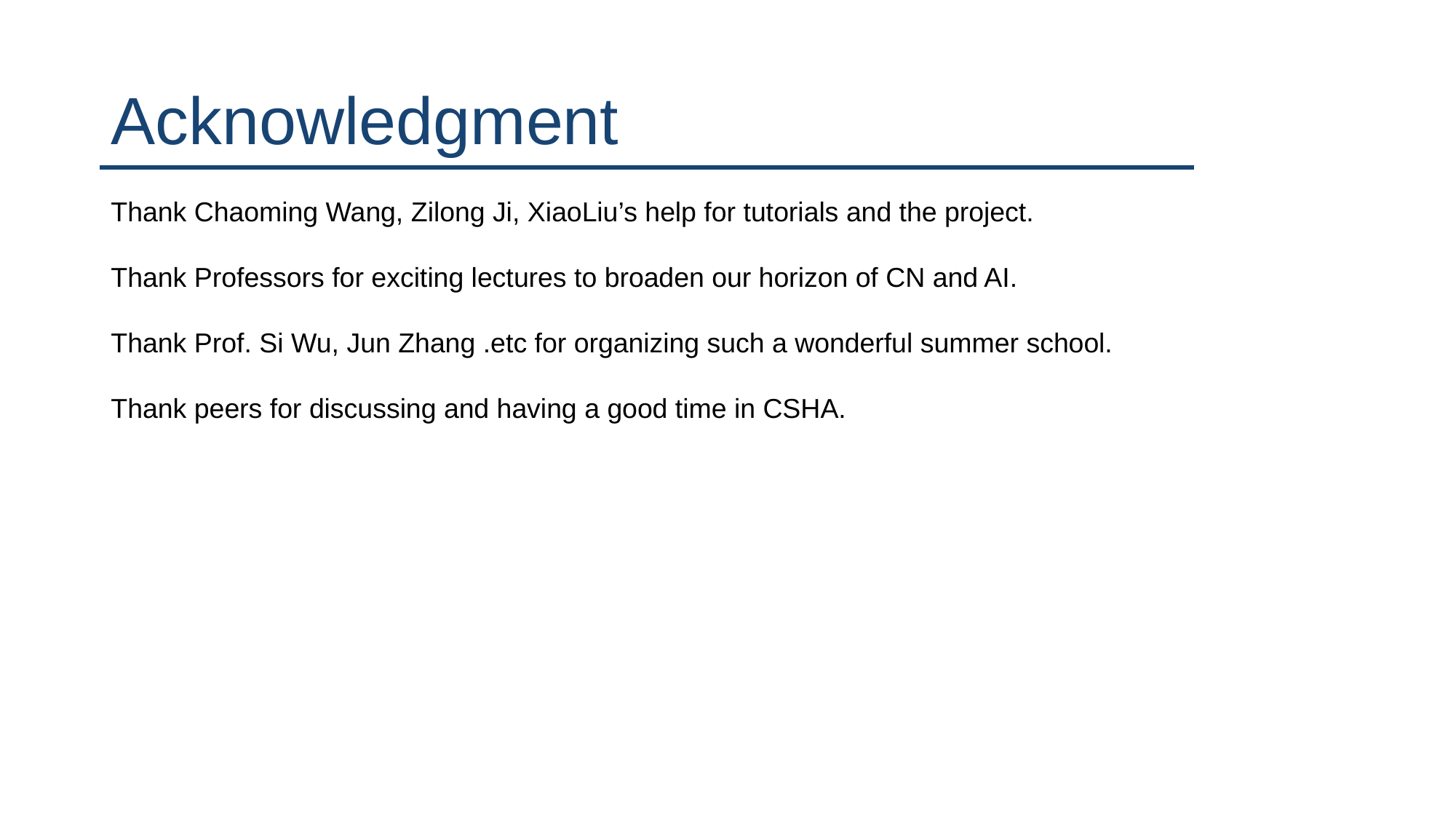

# Acknowledgment
Thank Chaoming Wang, Zilong Ji, XiaoLiu’s help for tutorials and the project.

Thank Professors for exciting lectures to broaden our horizon of CN and AI.

Thank Prof. Si Wu, Jun Zhang .etc for organizing such a wonderful summer school.

Thank peers for discussing and having a good time in CSHA.